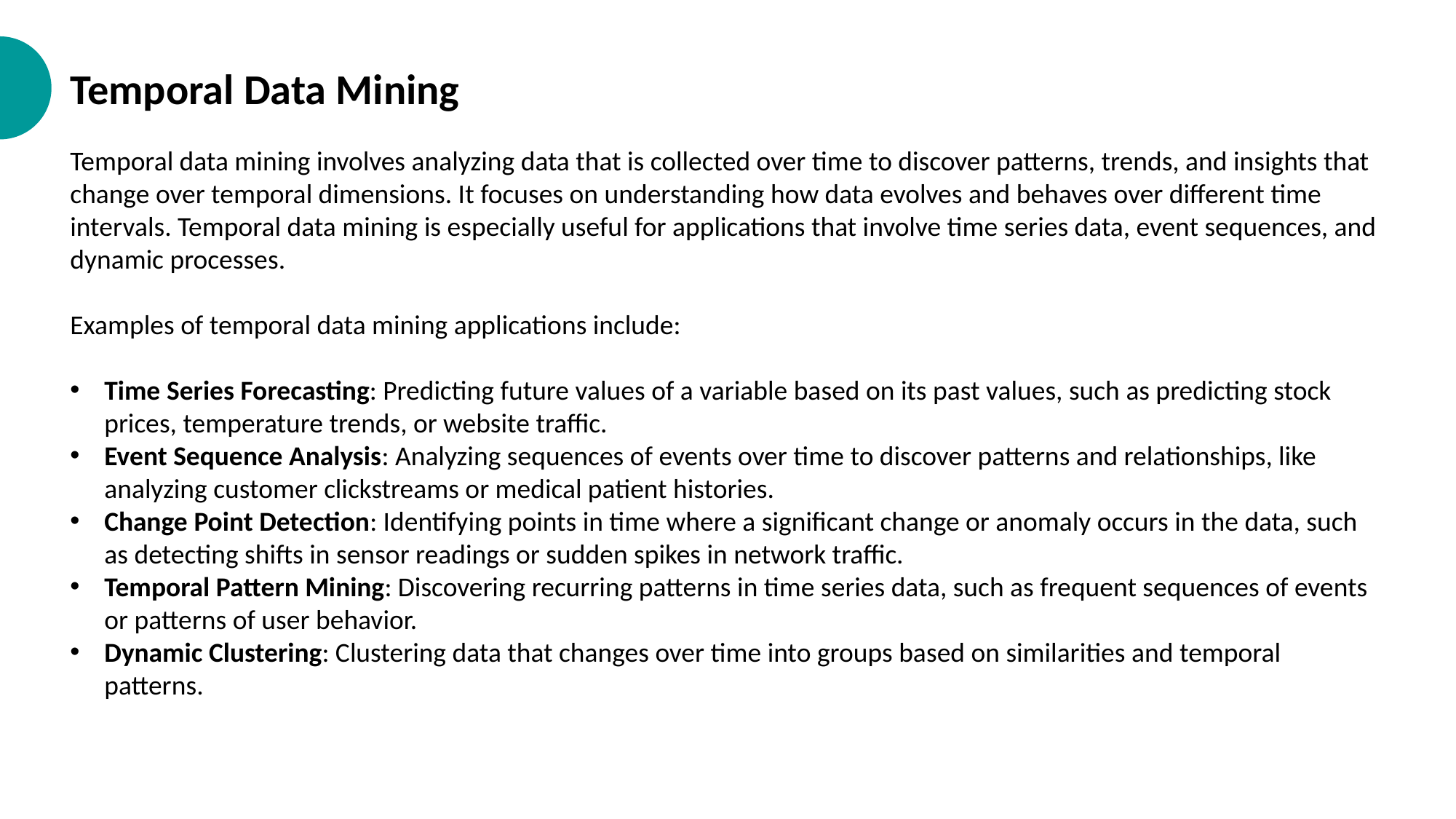

Temporal Data Mining
Temporal data mining involves analyzing data that is collected over time to discover patterns, trends, and insights that change over temporal dimensions. It focuses on understanding how data evolves and behaves over different time intervals. Temporal data mining is especially useful for applications that involve time series data, event sequences, and dynamic processes.

Examples of temporal data mining applications include:

Time Series Forecasting: Predicting future values of a variable based on its past values, such as predicting stock prices, temperature trends, or website traffic.
Event Sequence Analysis: Analyzing sequences of events over time to discover patterns and relationships, like analyzing customer clickstreams or medical patient histories.
Change Point Detection: Identifying points in time where a significant change or anomaly occurs in the data, such as detecting shifts in sensor readings or sudden spikes in network traffic.
Temporal Pattern Mining: Discovering recurring patterns in time series data, such as frequent sequences of events or patterns of user behavior.
Dynamic Clustering: Clustering data that changes over time into groups based on similarities and temporal patterns.